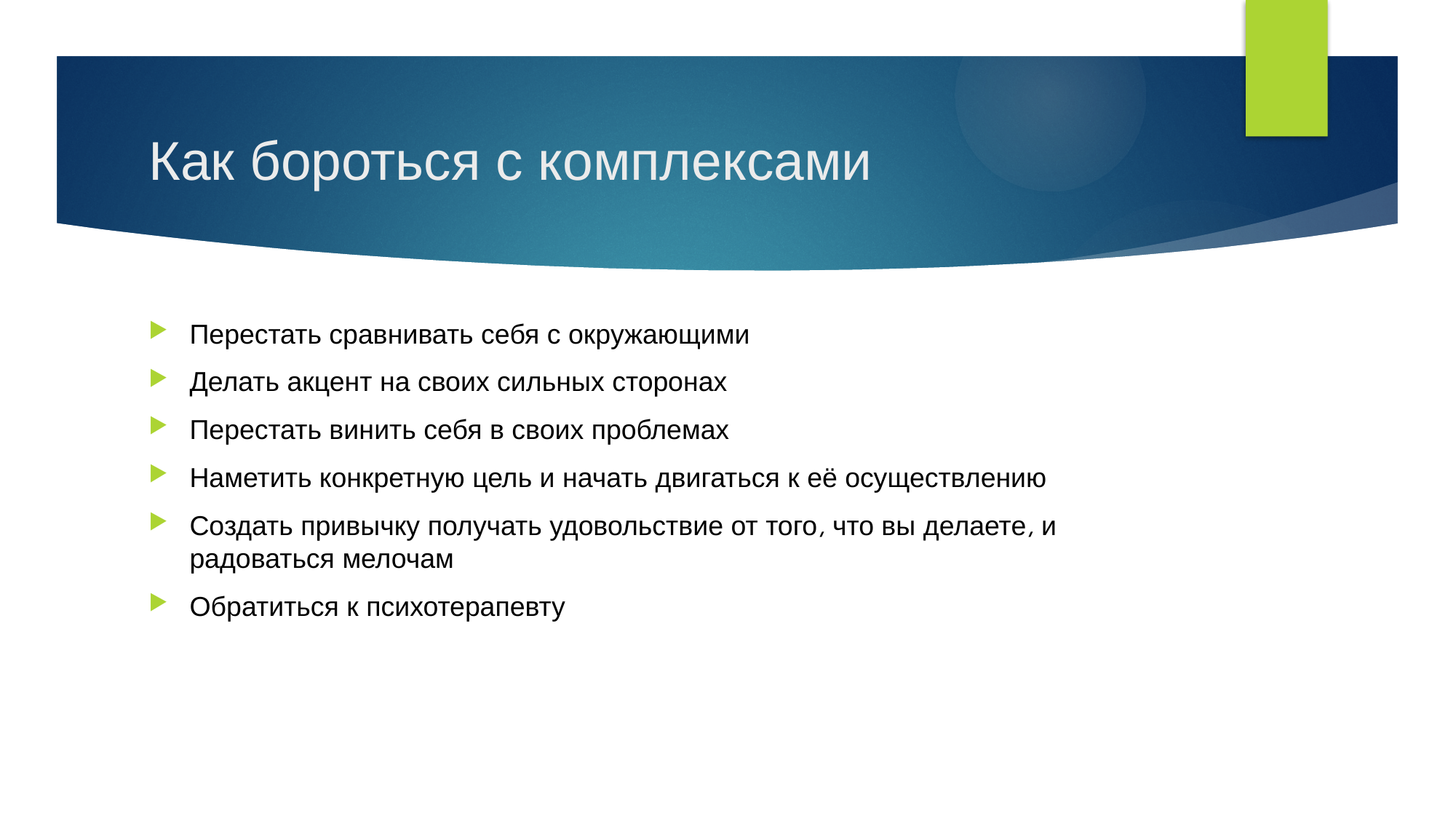

# Как бороться с комплексами
Перестать сравнивать себя с окружающими
Делать акцент на своих сильных сторонах
Перестать винить себя в своих проблемах
Наметить конкретную цель и начать двигаться к её осуществлению
Создать привычку получать удовольствие от того, что вы делаете, и радоваться мелочам
Обратиться к психотерапевту